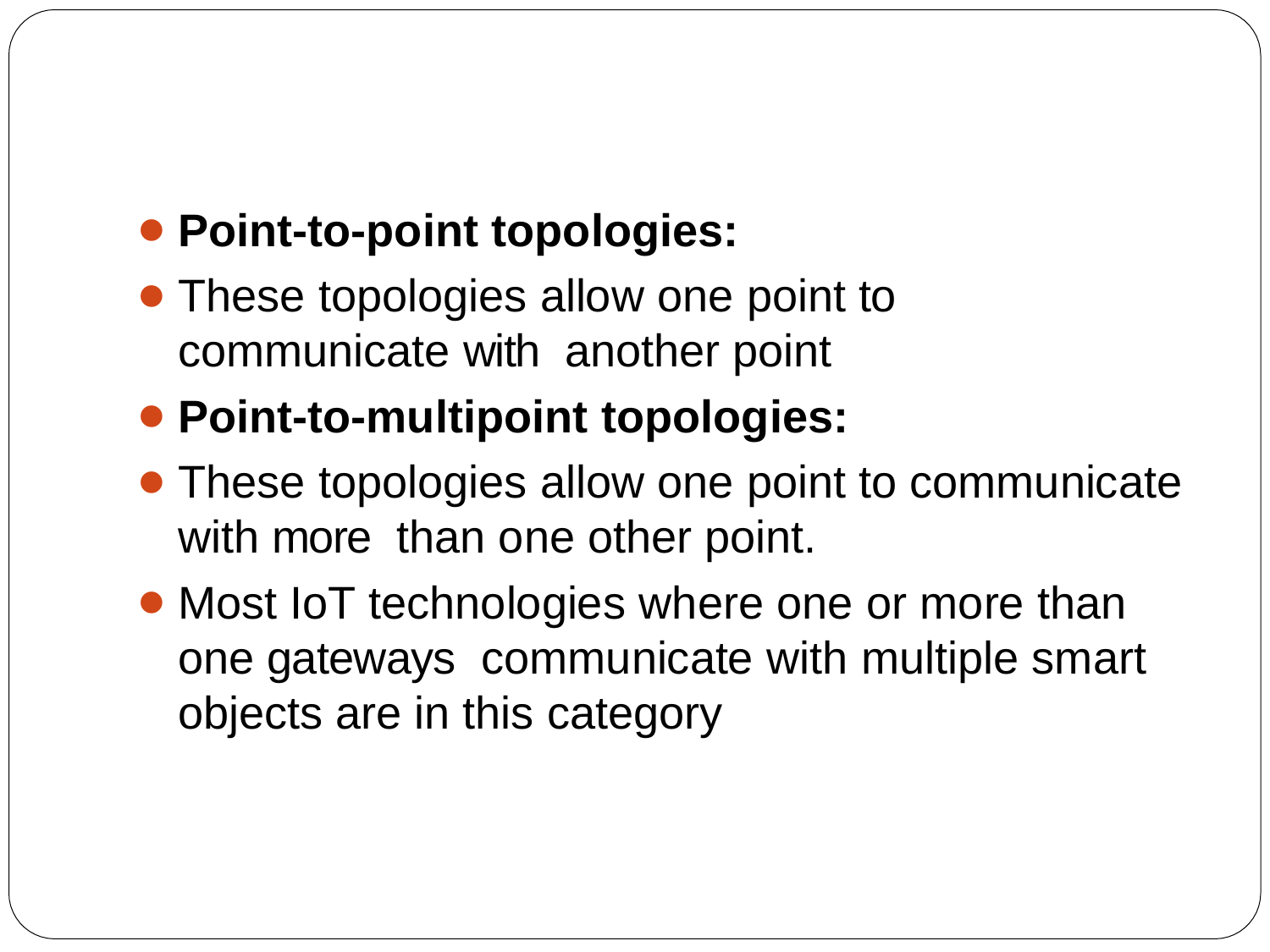

Point-to-point topologies:
These topologies allow one point to communicate with  another point
Point-to-multipoint topologies:
These topologies allow one point to communicate with more  than one other point.
Most IoT technologies where one or more than one gateways  communicate with multiple smart objects are in this category